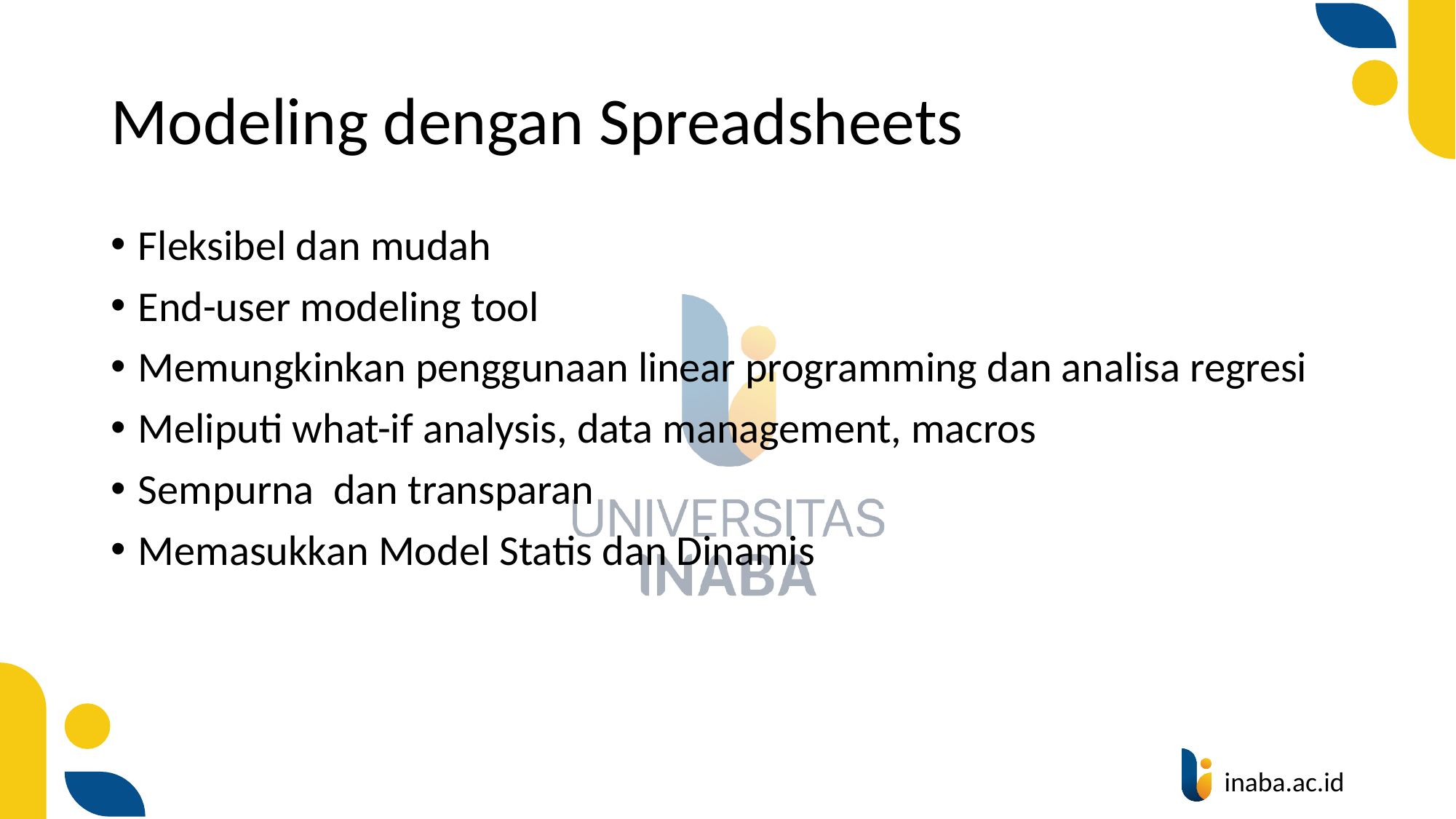

# Modeling dengan Spreadsheets
Fleksibel dan mudah
End-user modeling tool
Memungkinkan penggunaan linear programming dan analisa regresi
Meliputi what-if analysis, data management, macros
Sempurna  dan transparan
Memasukkan Model Statis dan Dinamis